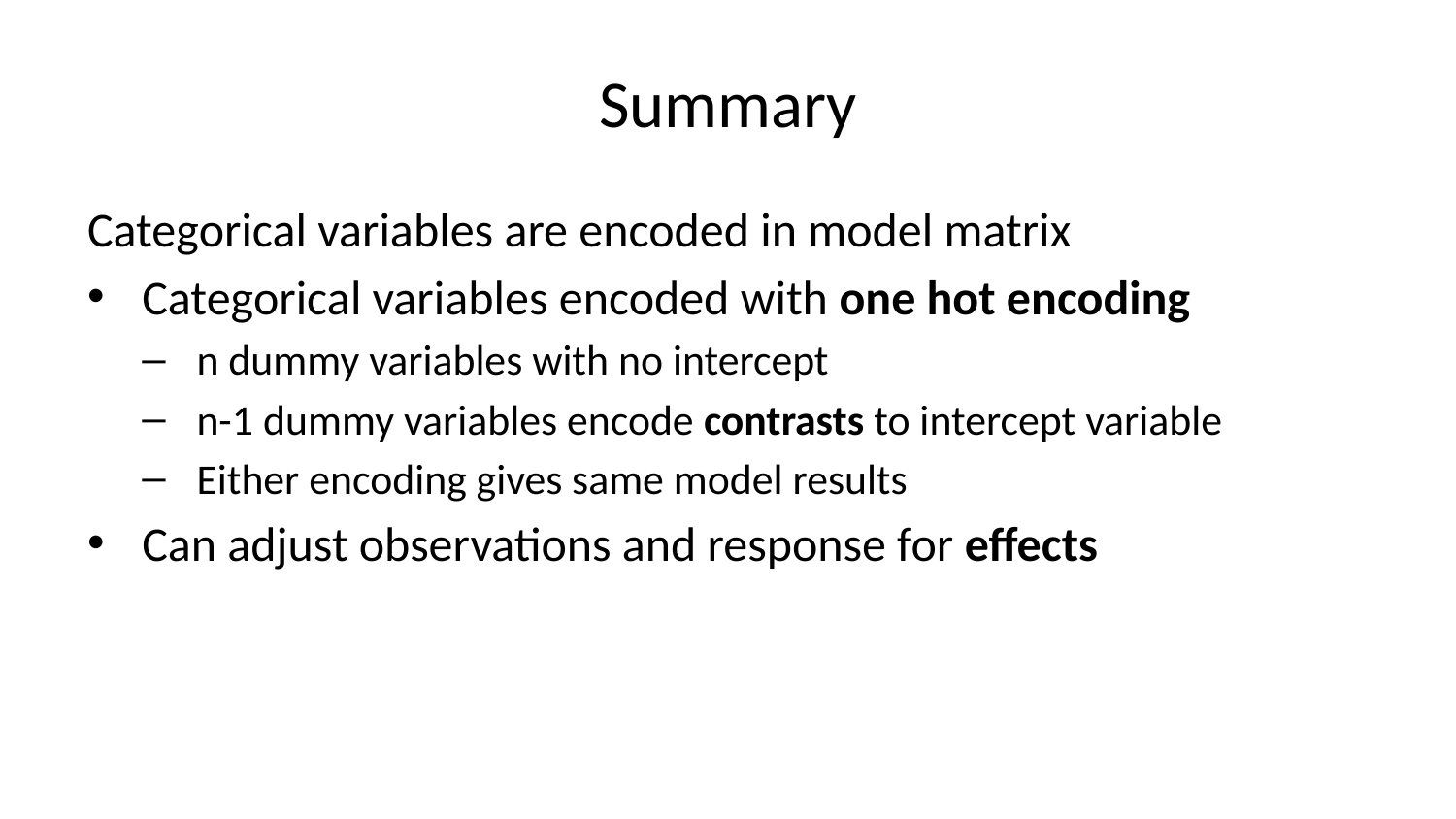

# Summary
Categorical variables are encoded in model matrix
Categorical variables encoded with one hot encoding
n dummy variables with no intercept
n-1 dummy variables encode contrasts to intercept variable
Either encoding gives same model results
Can adjust observations and response for effects